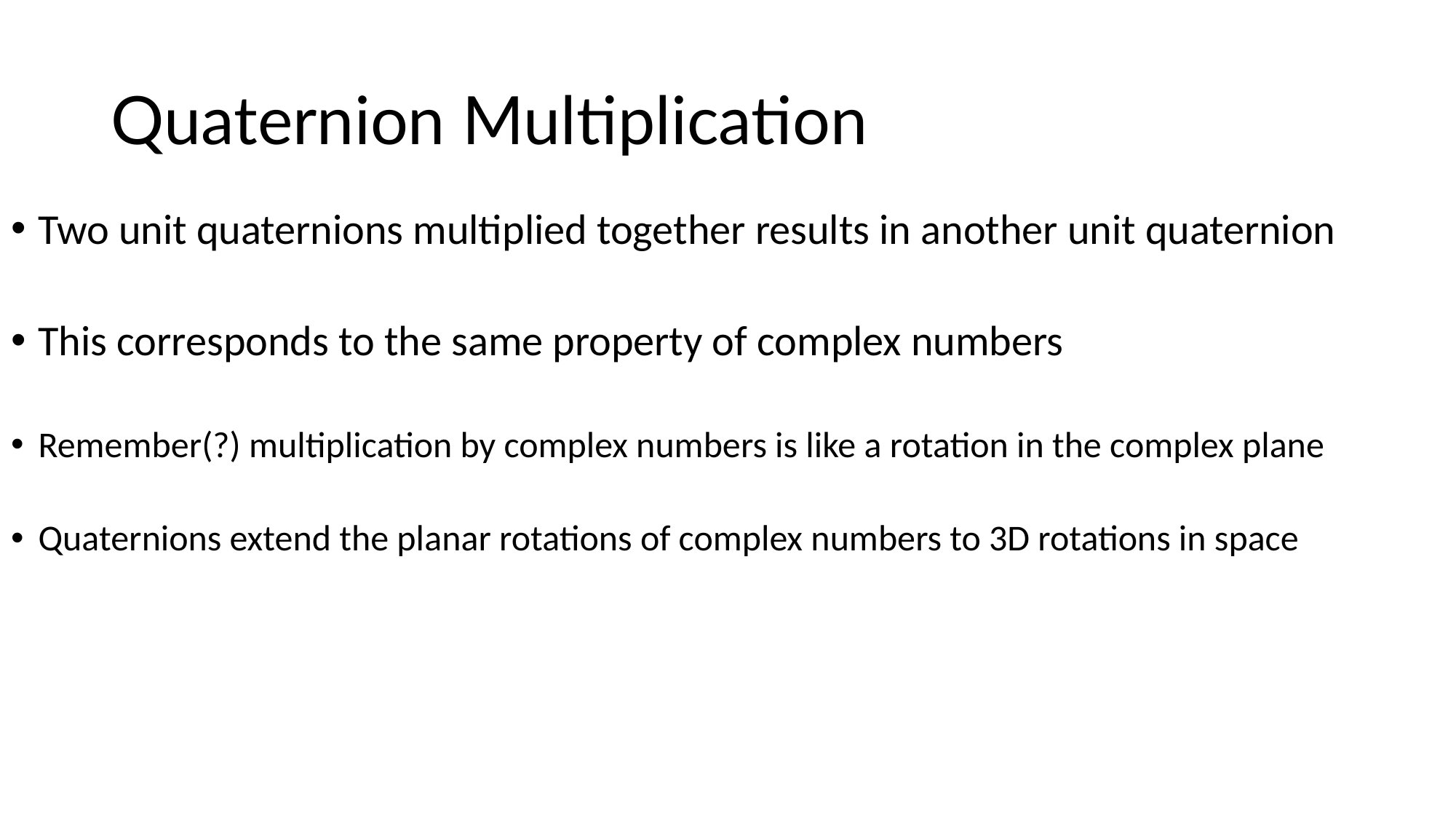

# Quaternion Multiplication
Two unit quaternions multiplied together results in another unit quaternion
This corresponds to the same property of complex numbers
Remember(?) multiplication by complex numbers is like a rotation in the complex plane
Quaternions extend the planar rotations of complex numbers to 3D rotations in space